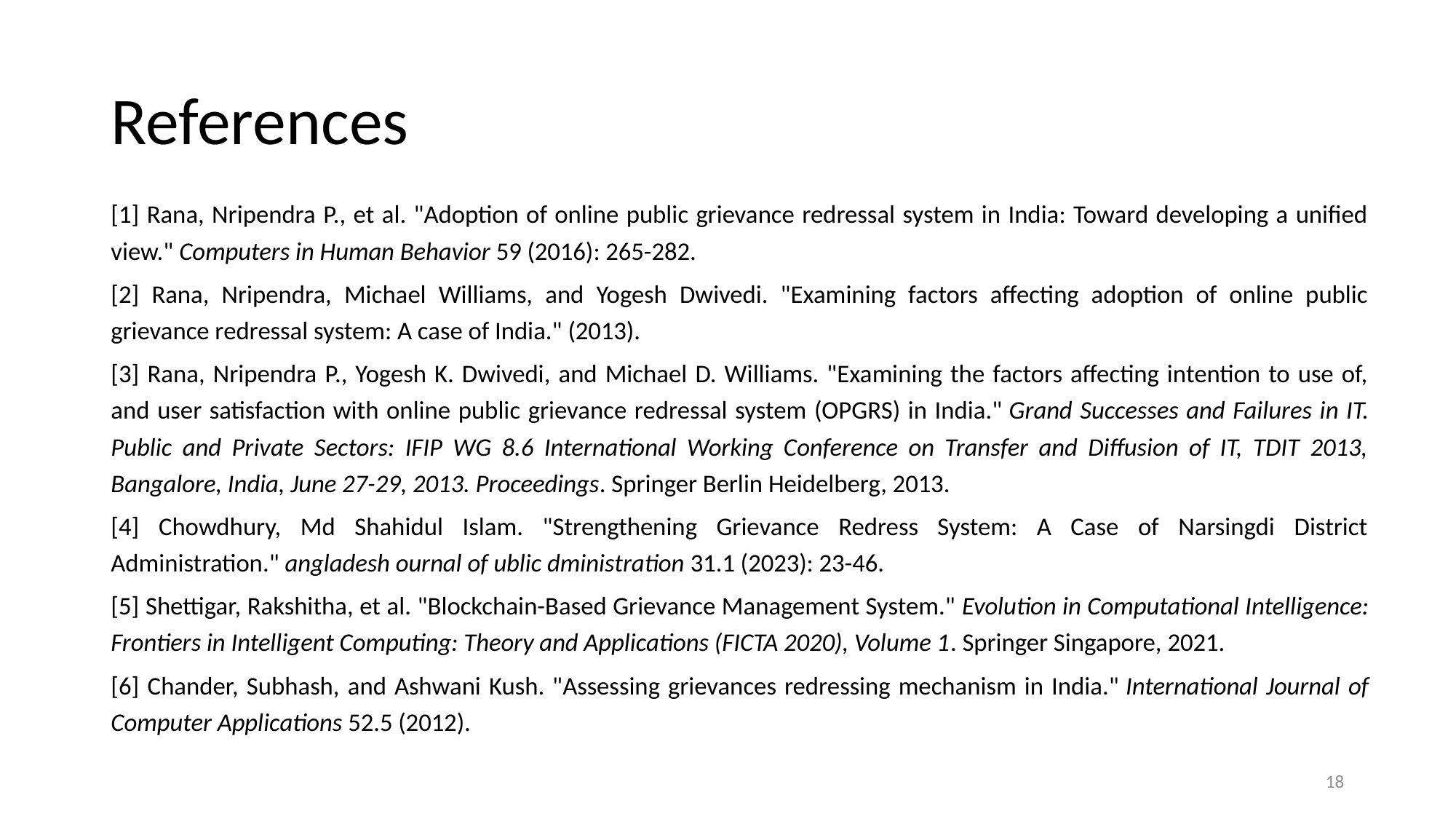

# References
[1] Rana, Nripendra P., et al. "Adoption of online public grievance redressal system in India: Toward developing a unified view." Computers in Human Behavior 59 (2016): 265-282.
[2] Rana, Nripendra, Michael Williams, and Yogesh Dwivedi. "Examining factors affecting adoption of online public grievance redressal system: A case of India." (2013).
[3] Rana, Nripendra P., Yogesh K. Dwivedi, and Michael D. Williams. "Examining the factors affecting intention to use of, and user satisfaction with online public grievance redressal system (OPGRS) in India." Grand Successes and Failures in IT. Public and Private Sectors: IFIP WG 8.6 International Working Conference on Transfer and Diffusion of IT, TDIT 2013, Bangalore, India, June 27-29, 2013. Proceedings. Springer Berlin Heidelberg, 2013.
[4] Chowdhury, Md Shahidul Islam. "Strengthening Grievance Redress System: A Case of Narsingdi District Administration." angladesh ournal of ublic dministration 31.1 (2023): 23-46.
[5] Shettigar, Rakshitha, et al. "Blockchain-Based Grievance Management System." Evolution in Computational Intelligence: Frontiers in Intelligent Computing: Theory and Applications (FICTA 2020), Volume 1. Springer Singapore, 2021.
[6] Chander, Subhash, and Ashwani Kush. "Assessing grievances redressing mechanism in India." International Journal of Computer Applications 52.5 (2012).

18